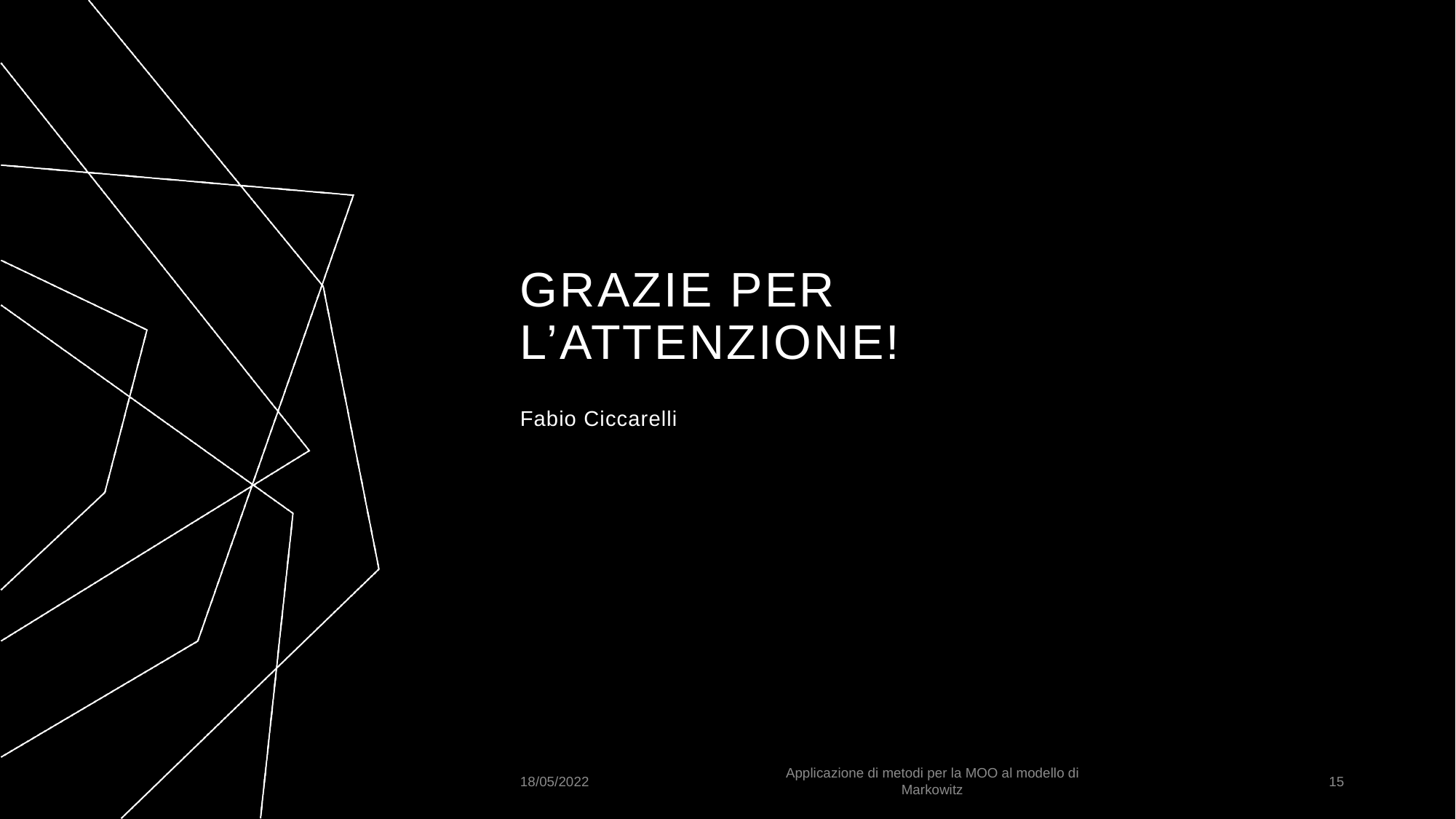

# GRAZIE Per l’attenzione!
Fabio Ciccarelli

18/05/2022
Applicazione di metodi per la MOO al modello di Markowitz
15